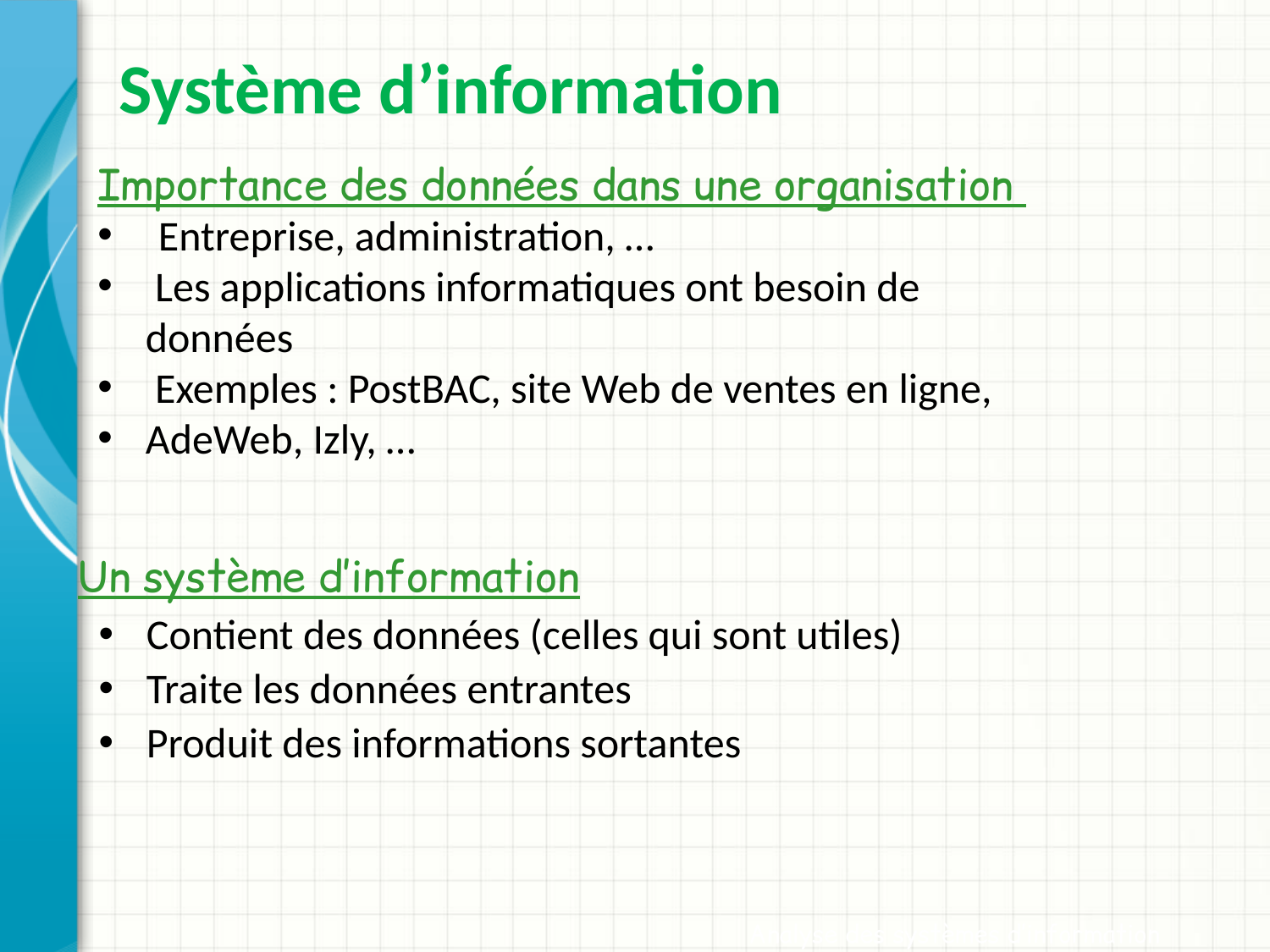

# Système d’information
Importance des données dans une organisation
 Entreprise, administration, …
 Les applications informatiques ont besoin de données
 Exemples : PostBAC, site Web de ventes en ligne,
AdeWeb, Izly, …
Un système d’information
Contient des données (celles qui sont utiles)
Traite les données entrantes
Produit des informations sortantes
Analyse des systèmes d’information